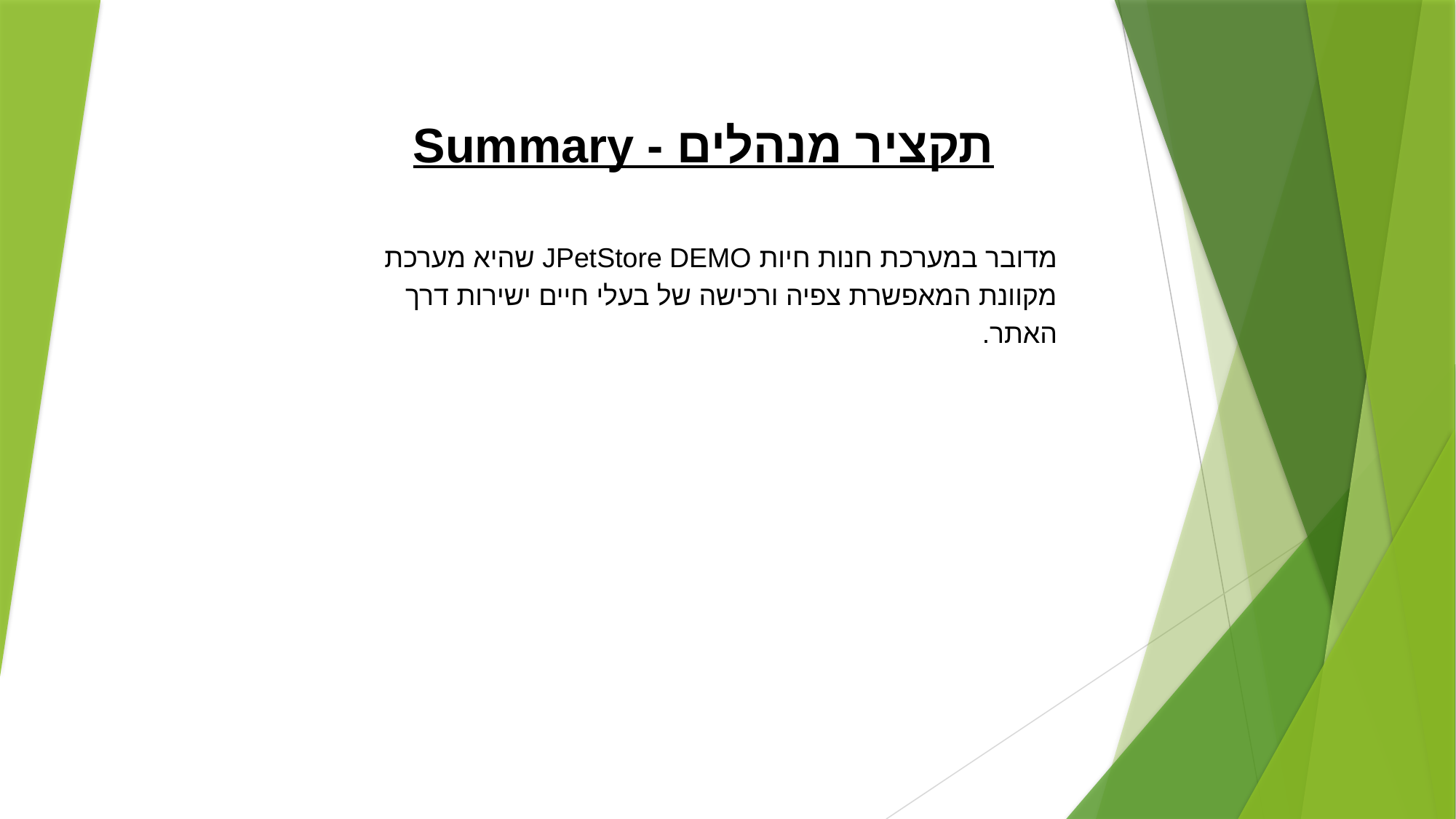

תקציר מנהלים - Summary

מדובר במערכת חנות חיות JPetStore DEMO שהיא מערכת מקוונת המאפשרת צפיה ורכישה של בעלי חיים ישירות דרך האתר.